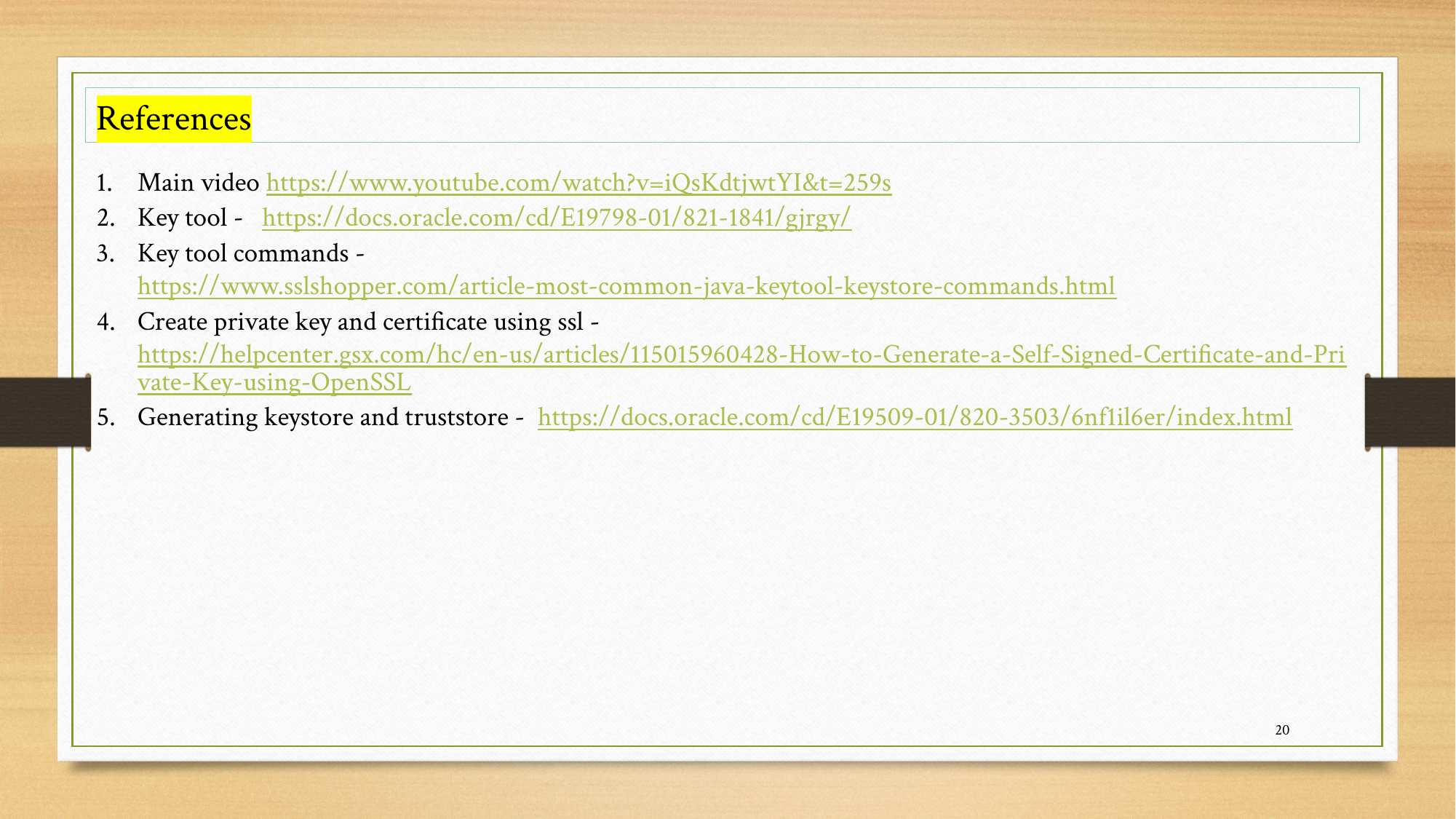

References
Main video https://www.youtube.com/watch?v=iQsKdtjwtYI&t=259s
Key tool -   https://docs.oracle.com/cd/E19798-01/821-1841/gjrgy/
Key tool commands - https://www.sslshopper.com/article-most-common-java-keytool-keystore-commands.html
Create private key and certificate using ssl - https://helpcenter.gsx.com/hc/en-us/articles/115015960428-How-to-Generate-a-Self-Signed-Certificate-and-Private-Key-using-OpenSSL
Generating keystore and truststore -  https://docs.oracle.com/cd/E19509-01/820-3503/6nf1il6er/index.html

20